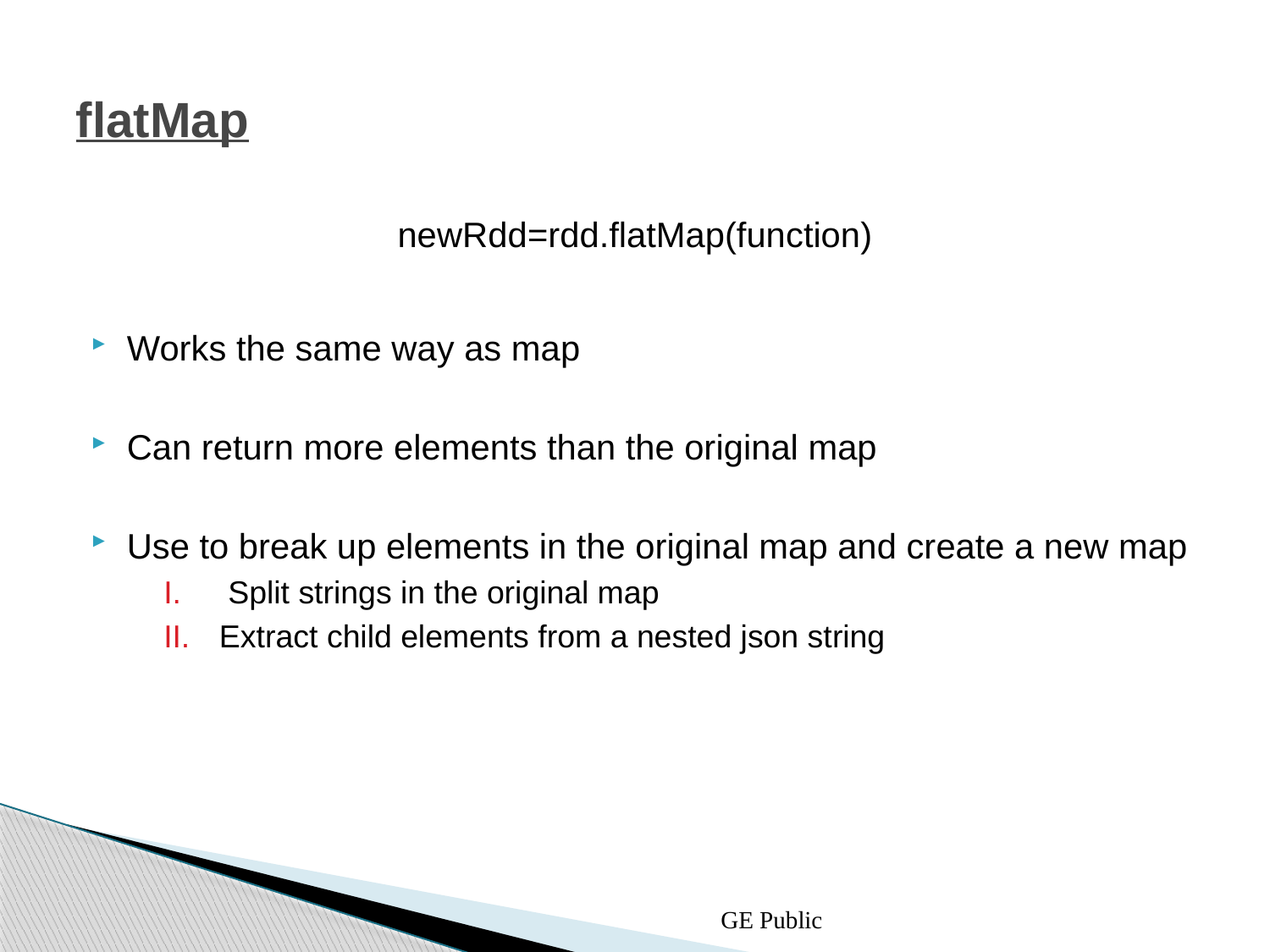

# flatMap
newRdd=rdd.flatMap(function)

Works the same way as map

Can return more elements than the original map

Use to break up elements in the original map and create a new map
 Split strings in the original map
Extract child elements from a nested json string
GE Public